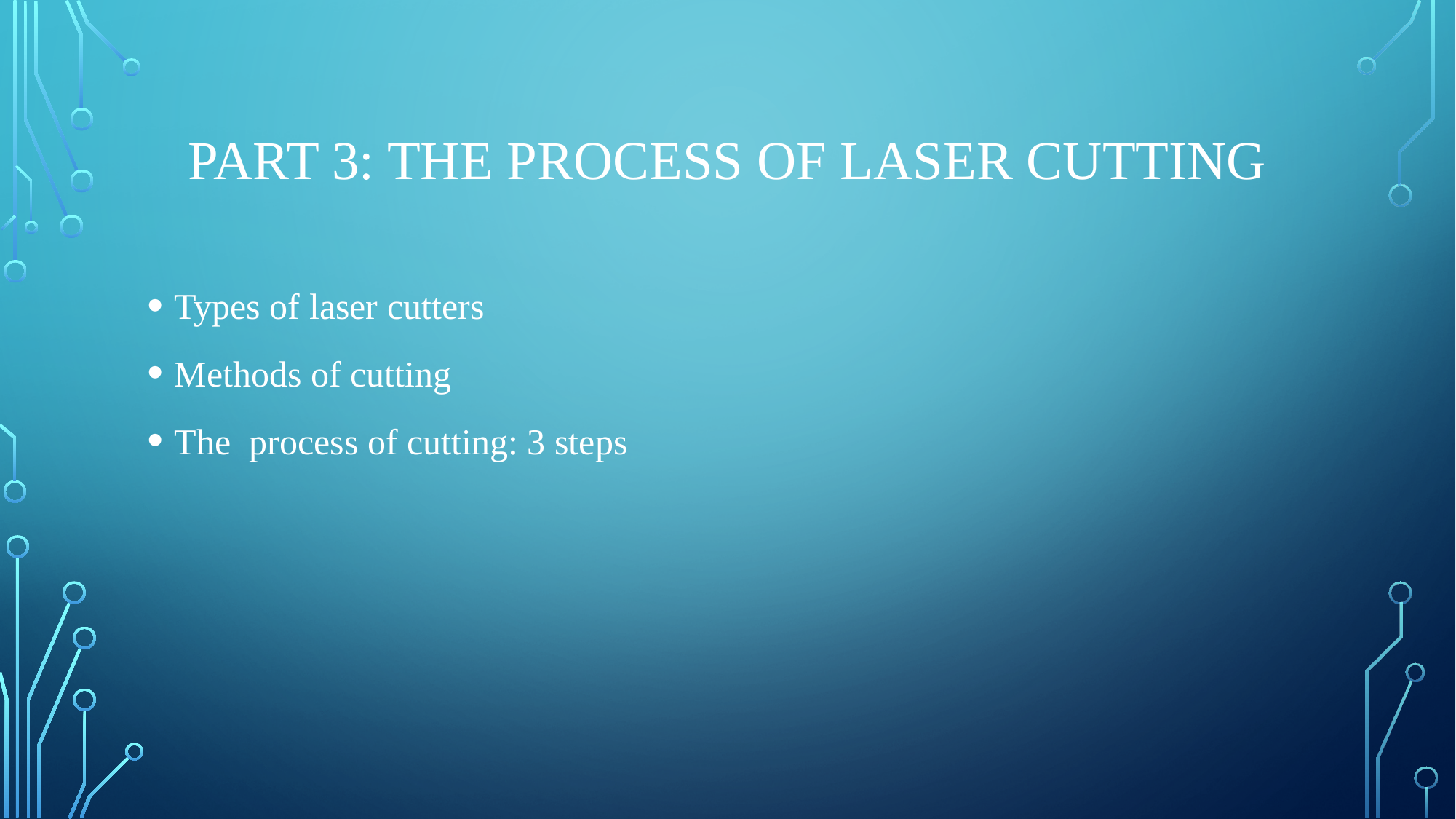

# Part 3: The Process of Laser Cutting
Types of laser cutters
Methods of cutting
The  process of cutting: 3 steps